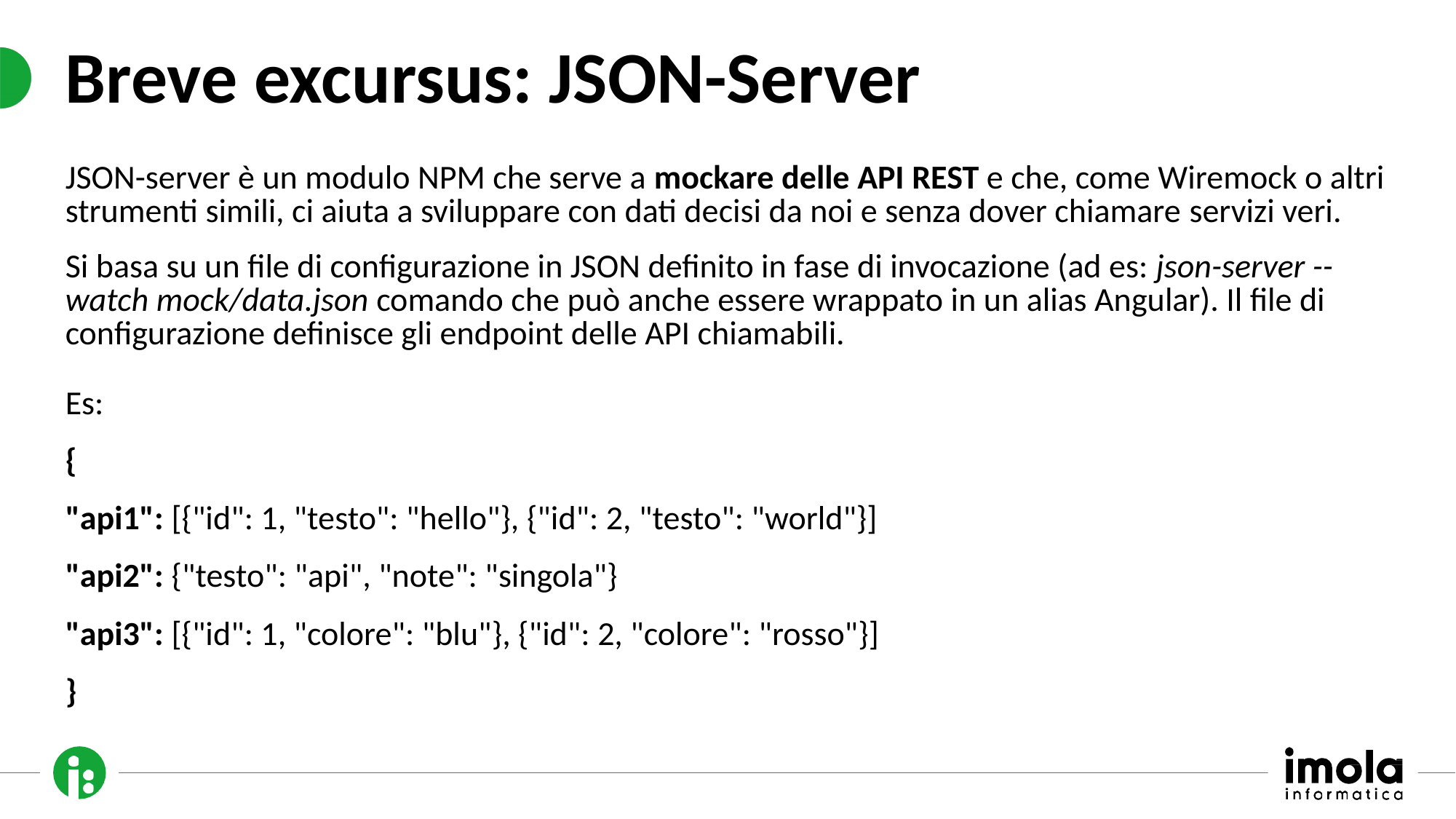

# Breve excursus: JSON-Server
JSON-server è un modulo NPM che serve a mockare delle API REST e che, come Wiremock o altri strumenti simili, ci aiuta a sviluppare con dati decisi da noi e senza dover chiamare servizi veri.
Si basa su un file di configurazione in JSON definito in fase di invocazione (ad es: json-server --watch mock/data.json comando che può anche essere wrappato in un alias Angular). Il file di configurazione definisce gli endpoint delle API chiamabili.
Es:
{
"api1": [{"id": 1, "testo": "hello"}, {"id": 2, "testo": "world"}]
"api2": {"testo": "api", "note": "singola"}
"api3": [{"id": 1, "colore": "blu"}, {"id": 2, "colore": "rosso"}]
}